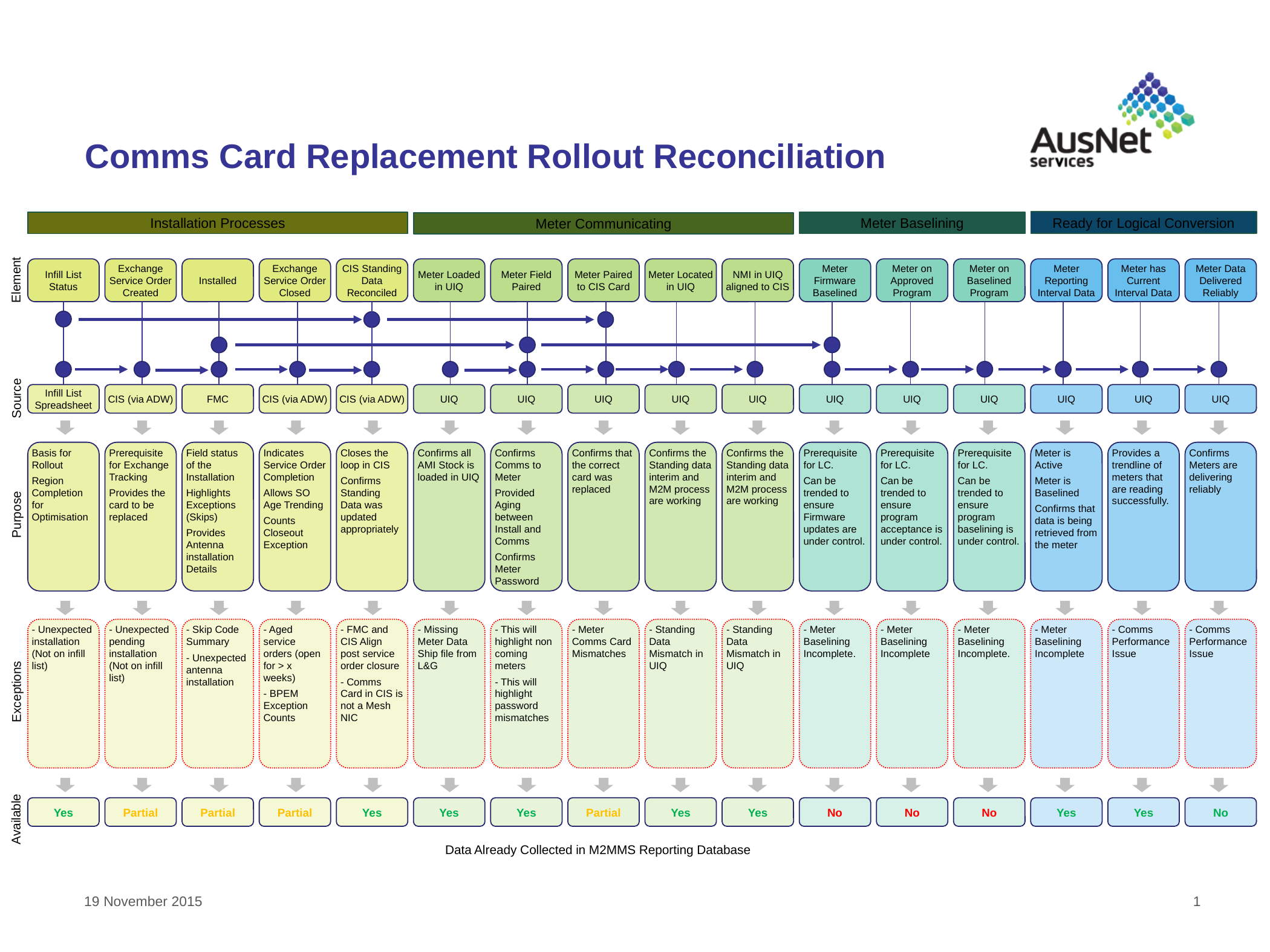

# Comms Card Replacement Rollout Reconciliation
Ready for Logical Conversion
Installation Processes
Meter Baselining
Meter Communicating
Infill List Status
Exchange Service Order Created
Installed
Exchange Service Order Closed
CIS Standing Data Reconciled
Meter Loaded in UIQ
Meter Field Paired
Meter Paired to CIS Card
Meter Located in UIQ
NMI in UIQ aligned to CIS
Meter Firmware Baselined
Meter on Approved Program
Meter on Baselined Program
Meter Reporting Interval Data
Meter has Current Interval Data
Meter Data Delivered Reliably
Element

Infill List Spreadsheet
CIS (via ADW)
FMC
CIS (via ADW)
CIS (via ADW)
UIQ
UIQ
UIQ
UIQ
UIQ
UIQ
UIQ
UIQ
UIQ
UIQ
UIQ
Source

Basis for Rollout
Region Completion for Optimisation
Prerequisite for Exchange Tracking
Provides the card to be replaced
Field status of the Installation
Highlights Exceptions (Skips)
Provides Antenna installation Details
Indicates Service Order Completion
Allows SO Age Trending
Counts Closeout Exception
Closes the loop in CIS
Confirms Standing Data was updated appropriately
Confirms all AMI Stock is loaded in UIQ
Confirms Comms to Meter
Provided Aging between Install and Comms
Confirms Meter Password
Confirms that the correct card was replaced
Confirms the Standing data interim and M2M process are working
Confirms the Standing data interim and M2M process are working
Prerequisite for LC.
Can be trended to ensure Firmware updates are under control.
Prerequisite for LC.
Can be trended to ensure program acceptance is under control.
Prerequisite for LC.
Can be trended to ensure program baselining is under control.
Meter is Active
Meter is Baselined
Confirms that data is being retrieved from the meter

Provides a trendline of meters that are reading successfully.
Confirms Meters are delivering reliably
Purpose

- Unexpected installation (Not on infill list)
- Unexpected pending installation (Not on infill list)
- Skip Code Summary
- Unexpected antenna installation
- Aged service orders (open for > x weeks)
- BPEM Exception Counts
- FMC and CIS Align post service order closure
- Comms Card in CIS is not a Mesh NIC
- Missing Meter Data Ship file from L&G
- This will highlight non coming meters
- This will highlight password mismatches
- Meter Comms Card Mismatches
- Standing Data Mismatch in UIQ
- Standing Data Mismatch in UIQ
- Meter Baselining Incomplete.
- Meter Baselining Incomplete
- Meter Baselining Incomplete.
- Meter Baselining Incomplete
- Comms Performance Issue
- Comms Performance Issue
Exceptions

Yes
Partial
Partial
Partial
Yes
Yes
Yes
Partial
Yes
Yes
No
No
No
Yes
Yes
No
Available
Data Already Collected in M2MMS Reporting Database
19 November 2015
1